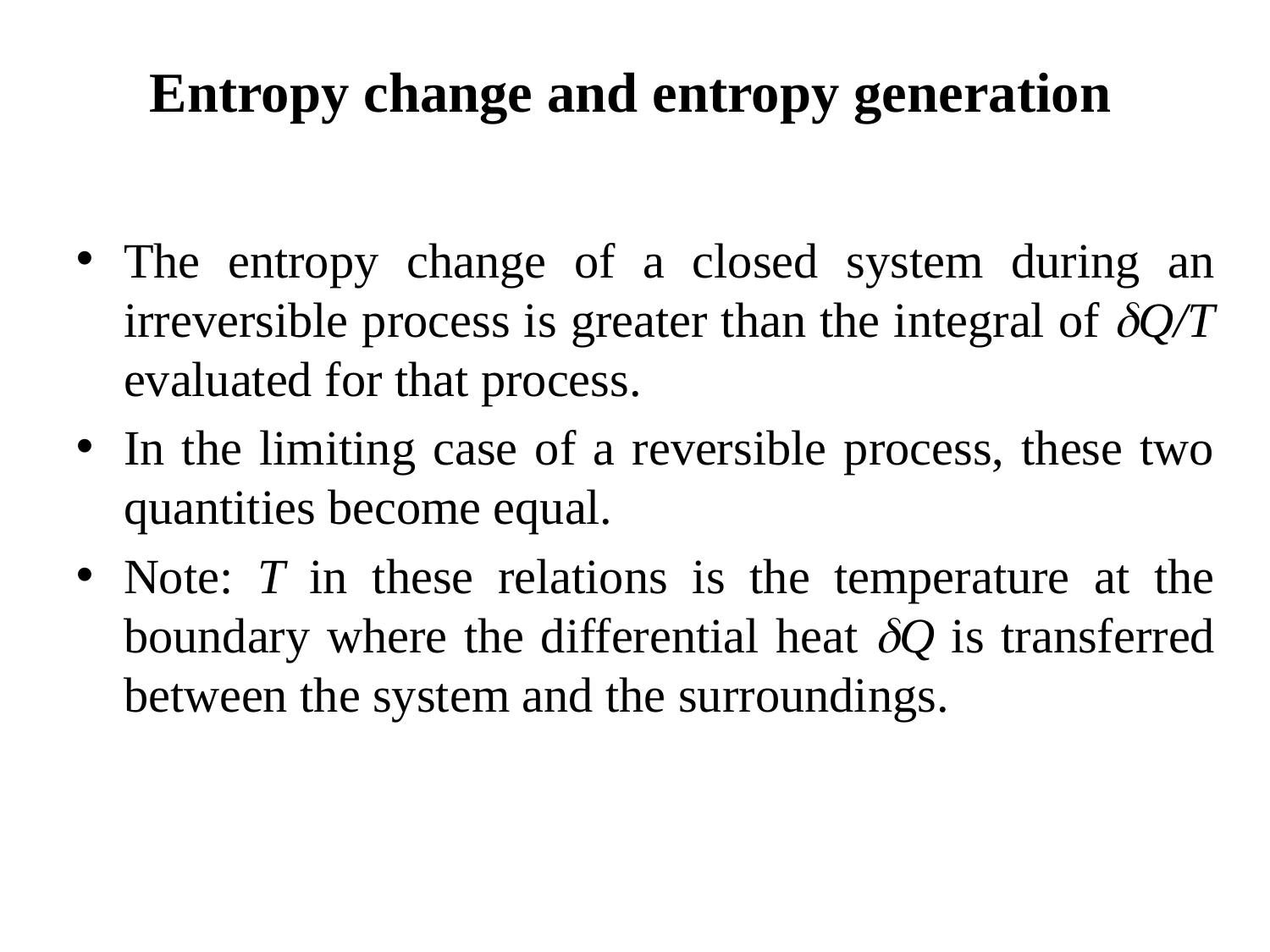

Entropy change and entropy generation
The entropy change of a closed system during an irreversible process is greater than the integral of δQ/T evaluated for that process.
In the limiting case of a reversible process, these two quantities become equal.
Note: T in these relations is the temperature at the boundary where the differential heat δQ is transferred between the system and the surroundings.